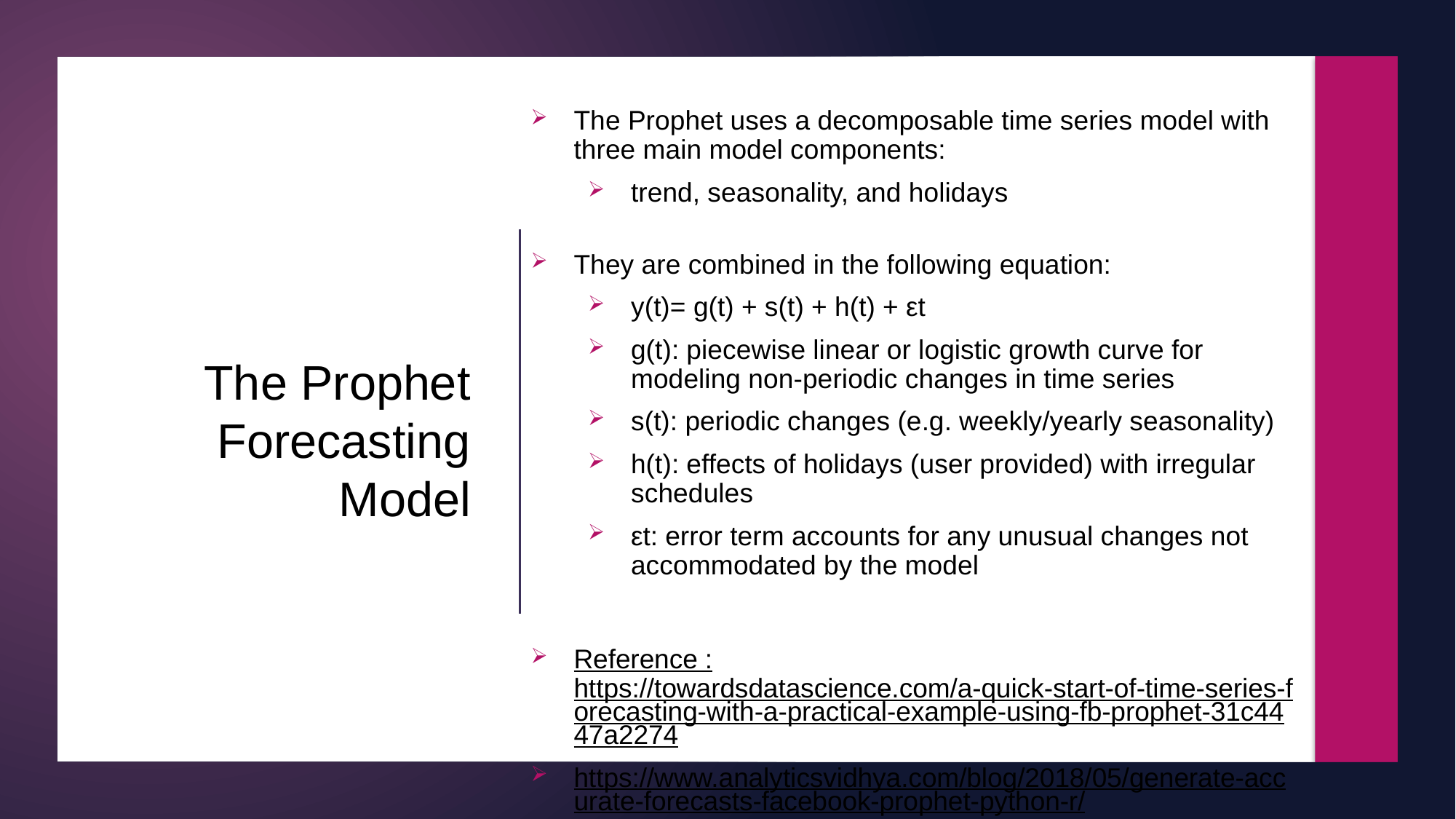

The Prophet uses a decomposable time series model with three main model components:
trend, seasonality, and holidays
They are combined in the following equation:
y(t)= g(t) + s(t) + h(t) + εt
g(t): piecewise linear or logistic growth curve for modeling non-periodic changes in time series
s(t): periodic changes (e.g. weekly/yearly seasonality)
h(t): effects of holidays (user provided) with irregular schedules
εt: error term accounts for any unusual changes not accommodated by the model

Reference :
https://towardsdatascience.com/a-quick-start-of-time-series-forecasting-with-a-practical-example-using-fb-prophet-31c4447a2274
https://www.analyticsvidhya.com/blog/2018/05/generate-accurate-forecasts-facebook-prophet-python-r/

# The Prophet Forecasting Model